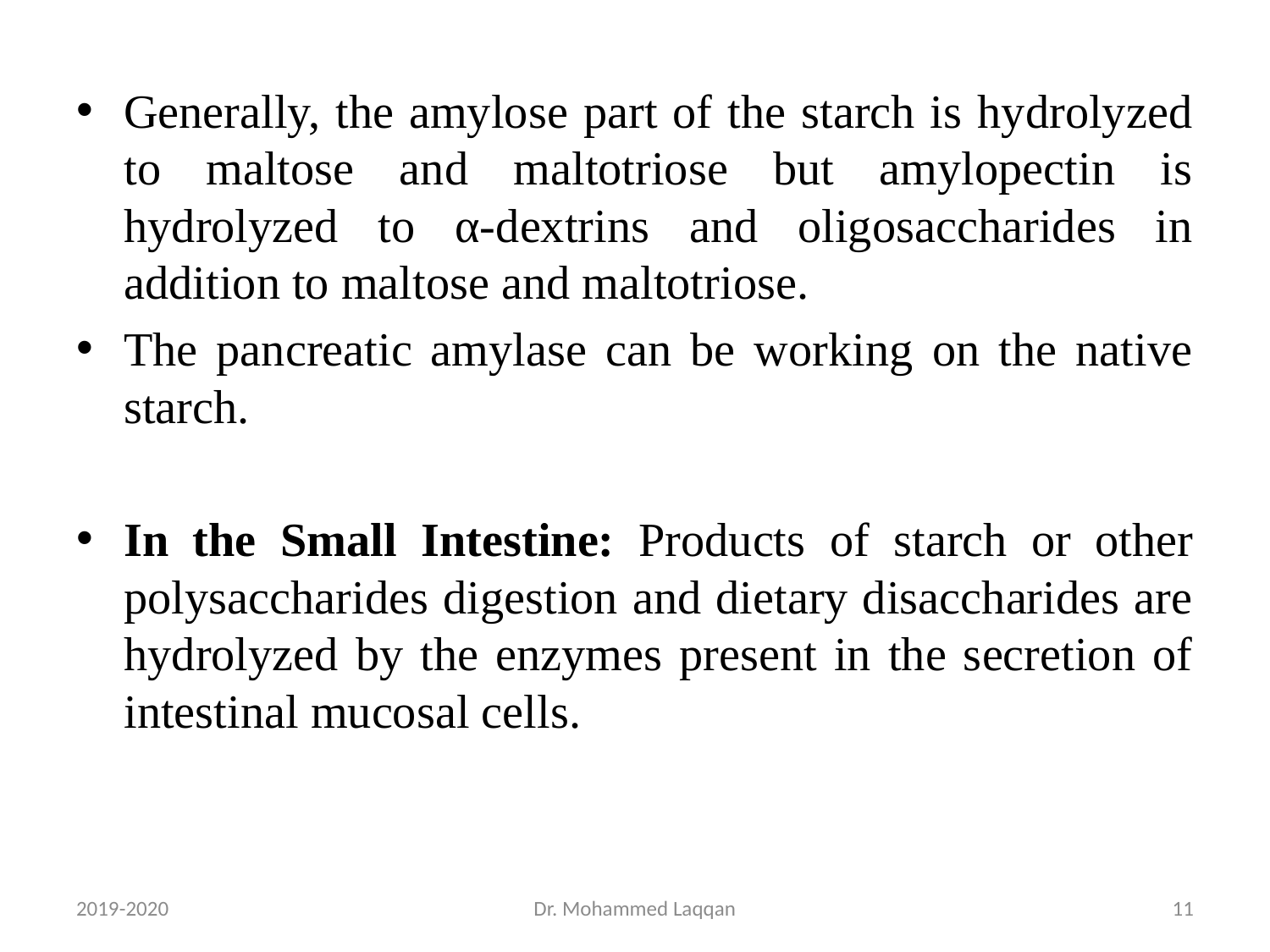

Generally, the amylose part of the starch is hydrolyzed to maltose and maltotriose but amylopectin is hydrolyzed to α-dextrins and oligosaccharides in addition to maltose and maltotriose.
The pancreatic amylase can be working on the native starch.

In the Small Intestine: Products of starch or other polysaccharides digestion and dietary disaccharides are hydrolyzed by the enzymes present in the secretion of intestinal mucosal cells.
2019-2020
Dr. Mohammed Laqqan
11